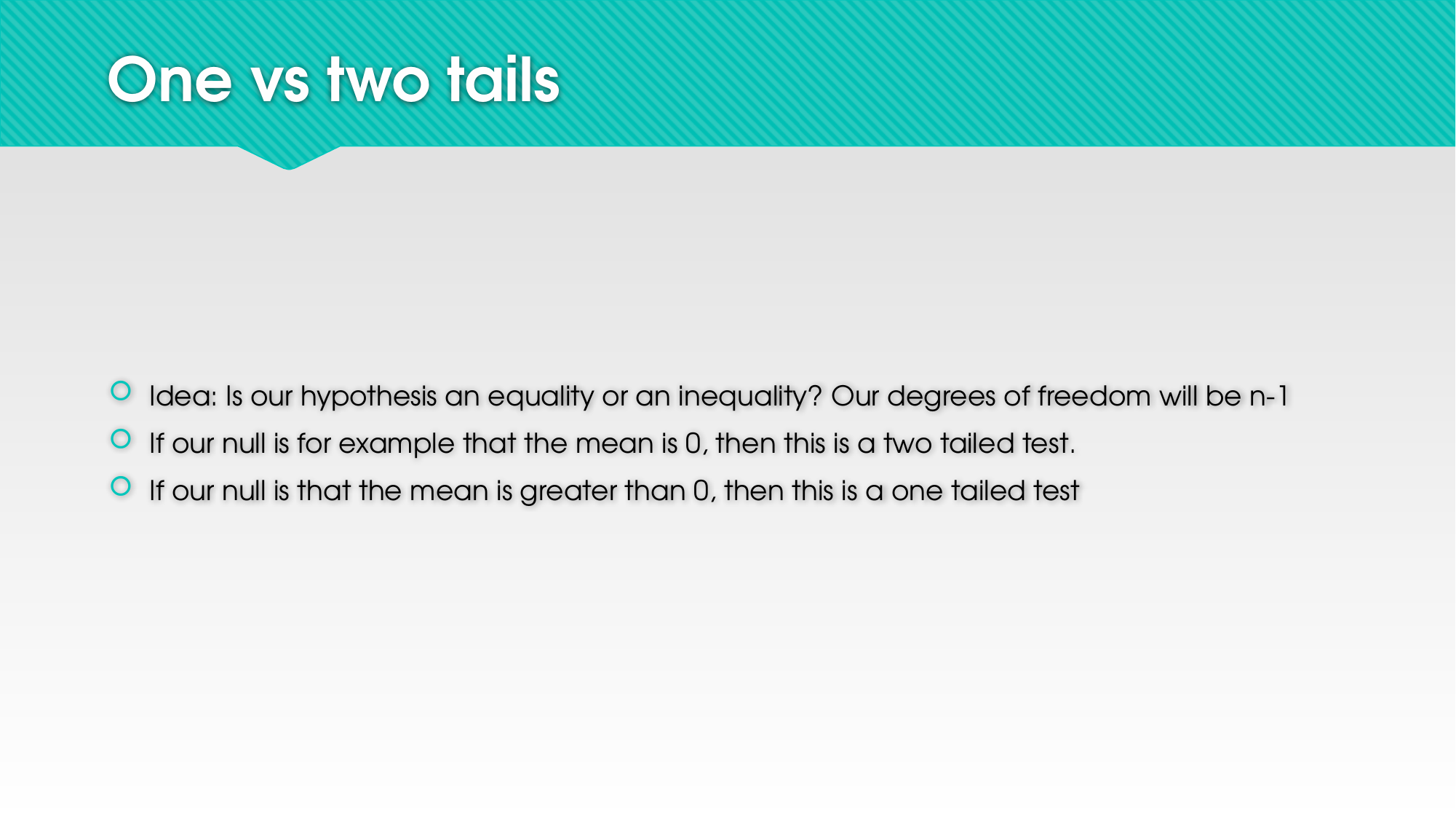

# One vs two tails
Idea: Is our hypothesis an equality or an inequality? Our degrees of freedom will be n-1
If our null is for example that the mean is 0, then this is a two tailed test.
If our null is that the mean is greater than 0, then this is a one tailed test